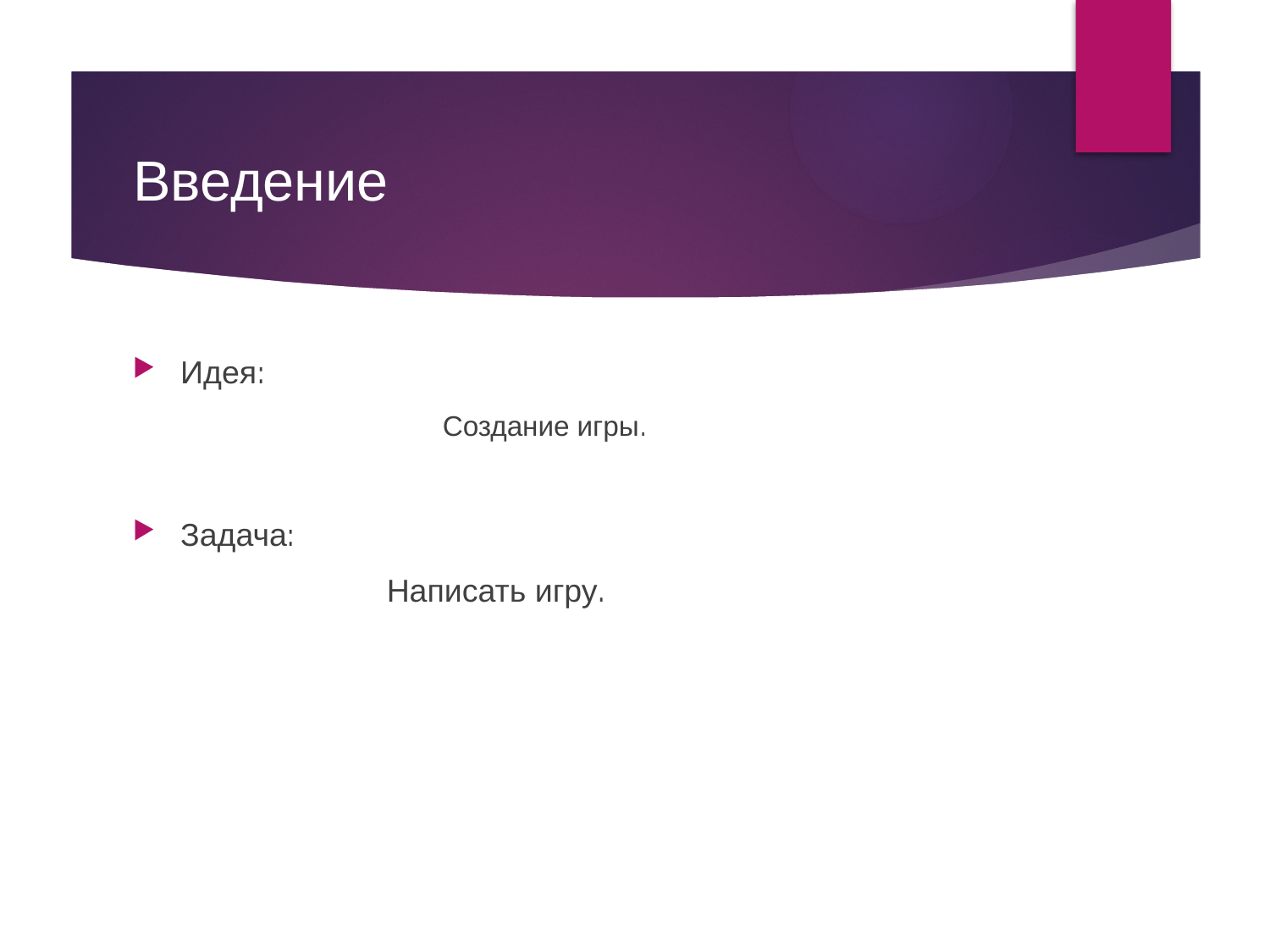

# Введение
Идея:
		Создание игры.

Задача:
		Написать игру.